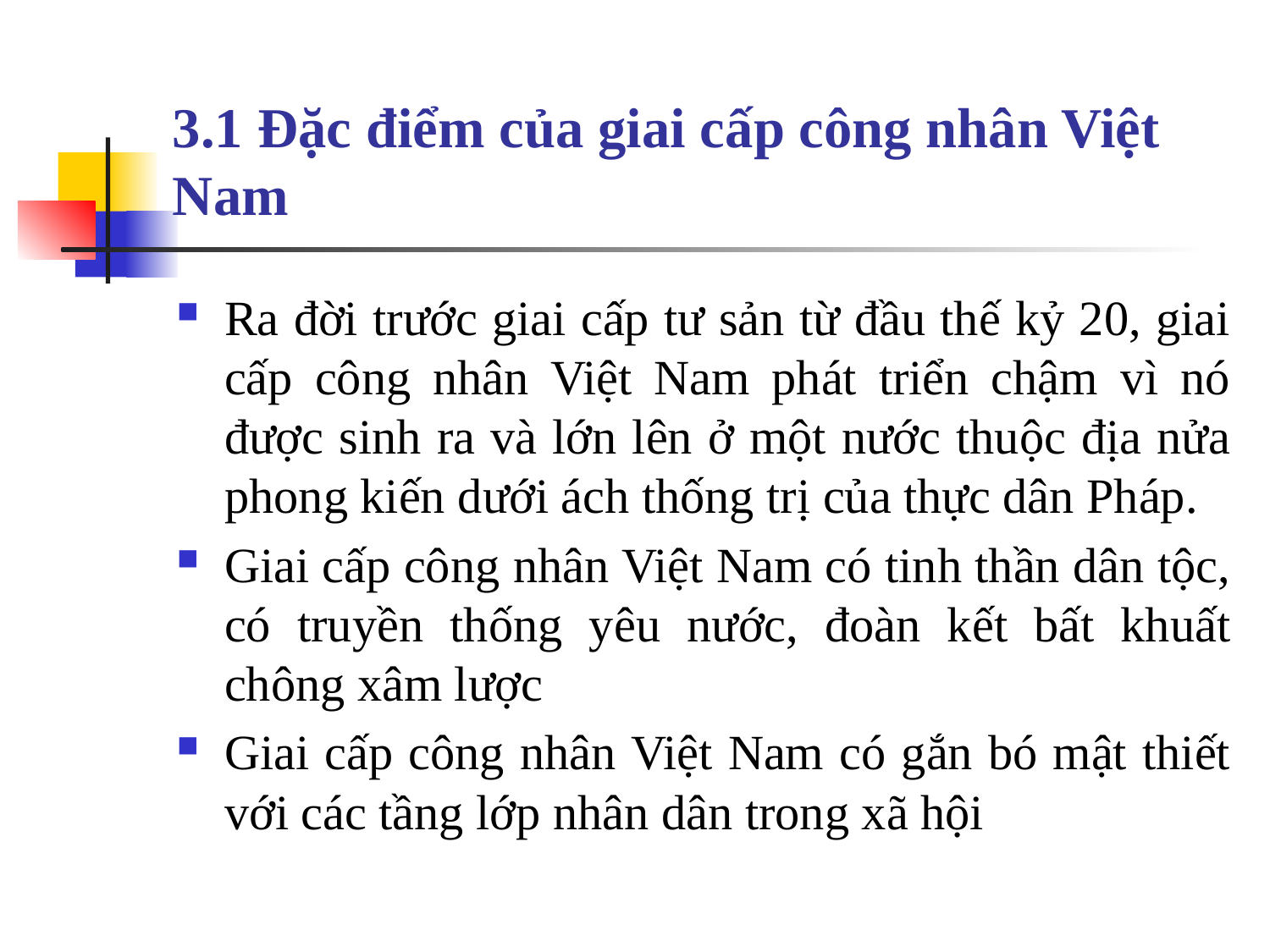

# 3.1 Đặc điểm của giai cấp công nhân Việt Nam
Ra đời trước giai cấp tư sản từ đầu thế kỷ 20, giai cấp công nhân Việt Nam phát triển chậm vì nó được sinh ra và lớn lên ở một nước thuộc địa nửa phong kiến dưới ách thống trị của thực dân Pháp.
Giai cấp công nhân Việt Nam có tinh thần dân tộc, có truyền thống yêu nước, đoàn kết bất khuất chông xâm lược
Giai cấp công nhân Việt Nam có gắn bó mật thiết với các tầng lớp nhân dân trong xã hội